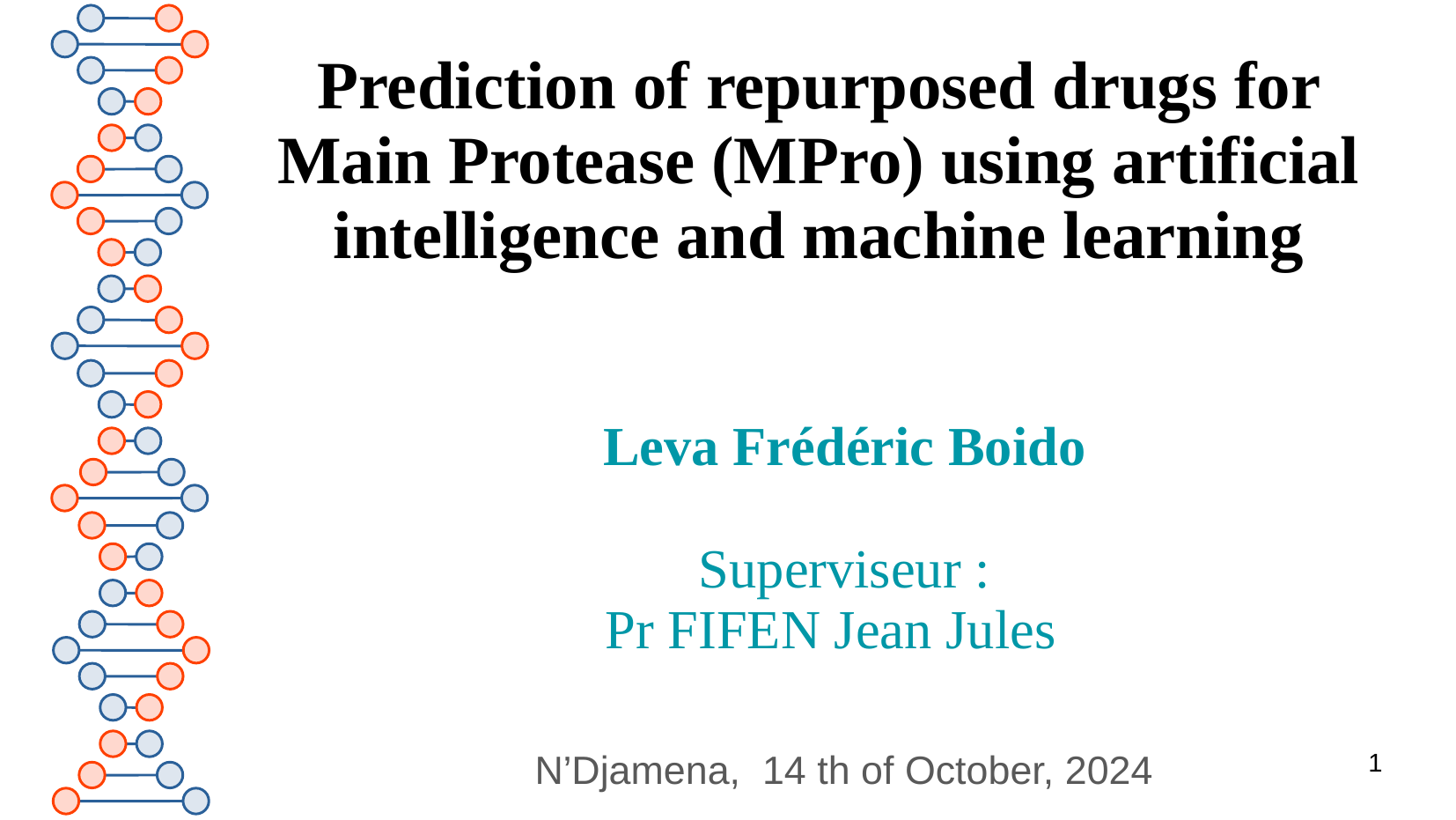

Prediction of repurposed drugs for Main Protease (MPro) using artificial
intelligence and machine learning

Leva Frédéric Boido

Superviseur :
Pr FIFEN Jean Jules

N’Djamena,  14 th of October, 2024
1